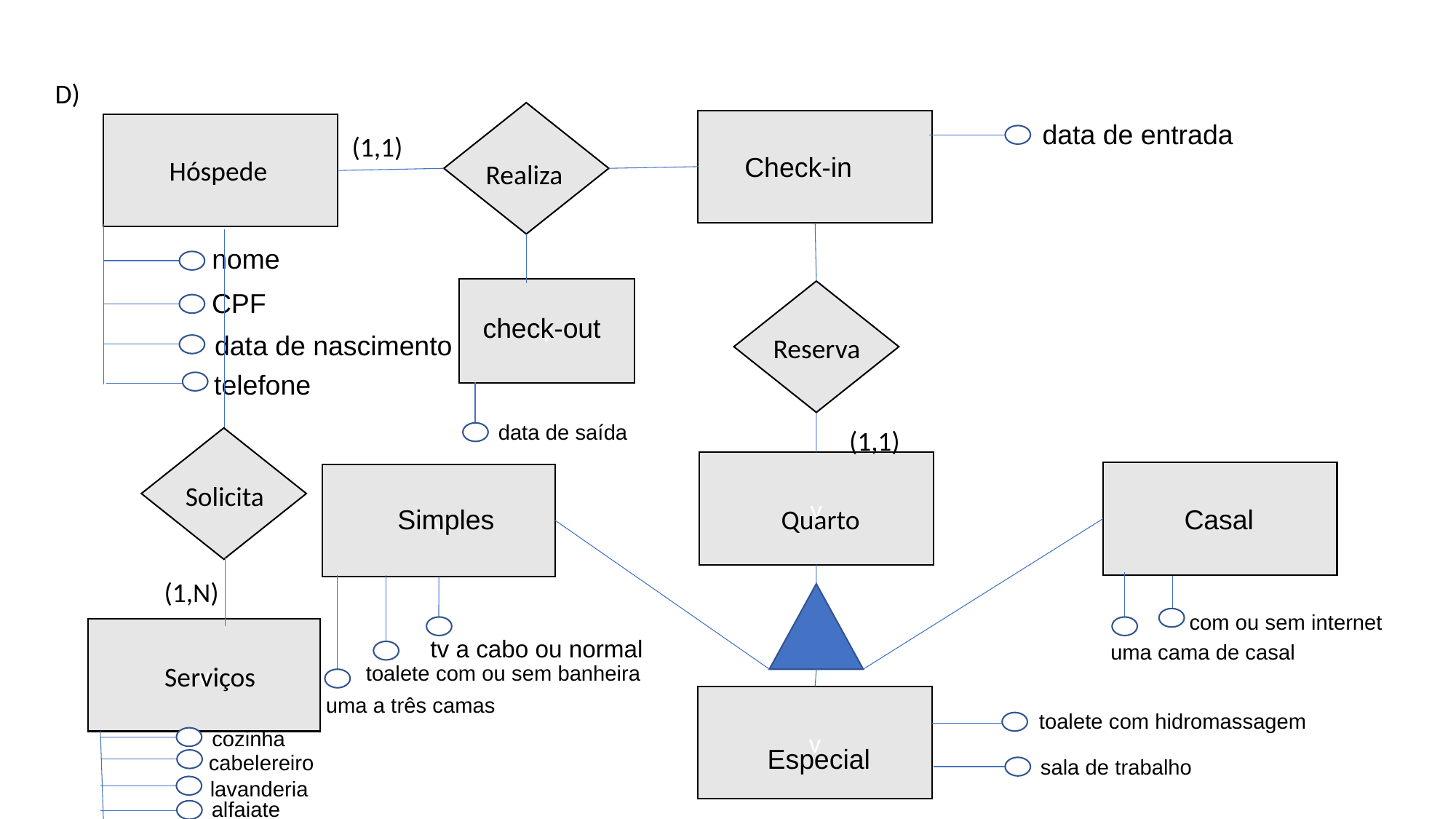

D)

data de entrada
v

(1,1)

Check-in
Hóspede
Realiza
nome

v
CPF

check-out
data de nascimento
Reserva

telefone

data de saída
(1,1)

v
v
v
Solicita
Simples
Casal
Quarto
(1,N)

com ou sem internet

v
 tv a cabo ou normal
uma cama de casal

toalete com ou sem banheira
Serviços

uma a três camas
v
toalete com hidromassagem

cozinha

Especial
cabelereiro
sala de trabalho

lavanderia

alfaiate